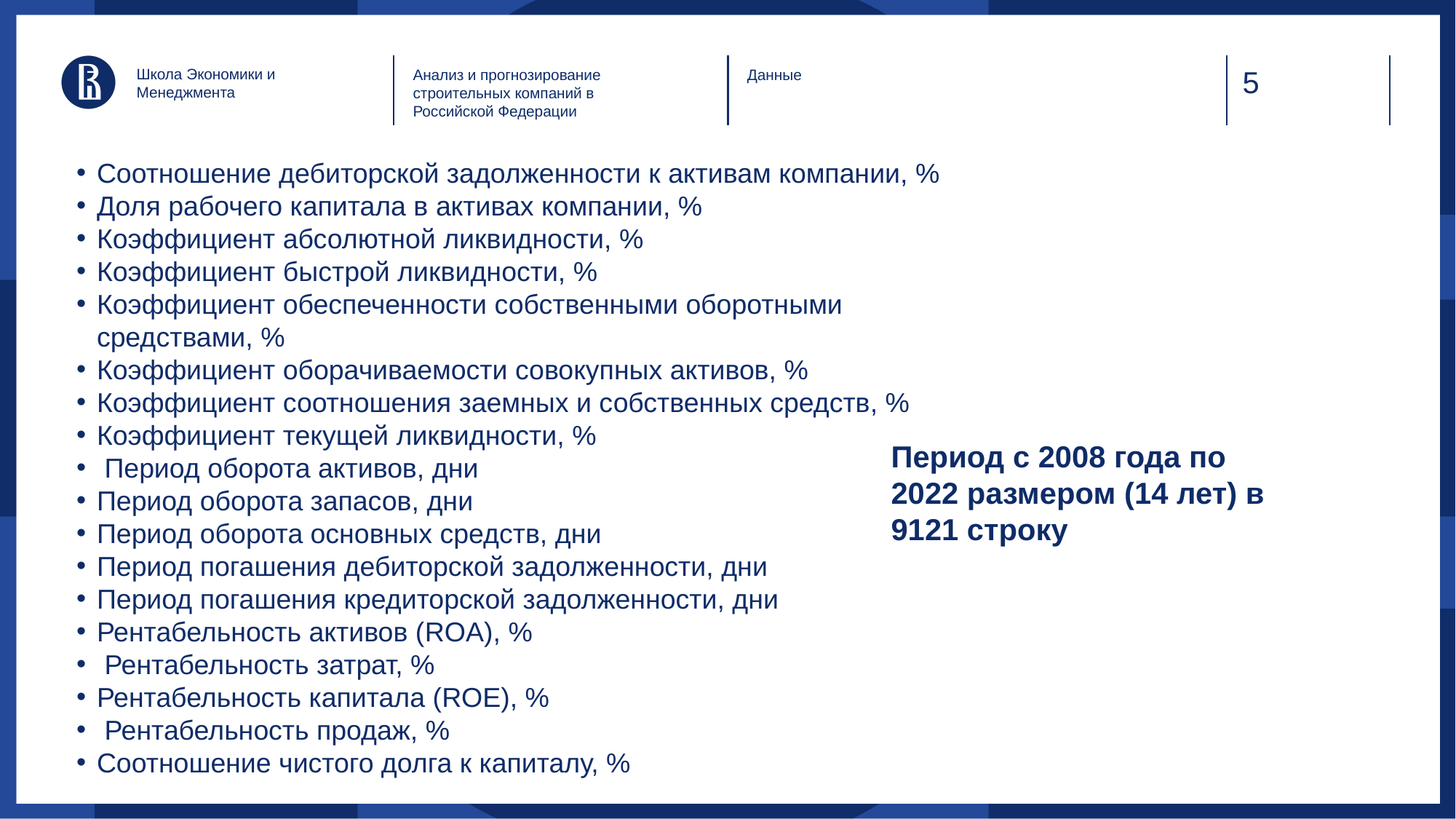

Школа Экономики и Менеджмента

Анализ и прогнозирование строительных компаний в Российской Федерации

Данные
Coотношение дебиторской задолженности к активам компании, %
Доля рабочего капитала в активах компании, %
Коэффициент абсолютной ликвидности, %
Коэффициент быстрой ликвидности, %
Коэффициент обеспеченности собственными оборотными средствами, %
Коэффициент оборачиваемости совокупных активов, %
Коэффициент соотношения заемных и собственных средств, %
Коэффициент текущей ликвидности, %
 Период оборота активов, дни
Период оборота запасов, дни
Период оборота основных средств, дни
Период погашения дебиторской задолженности, дни
Период погашения кредиторской задолженности, дни
Рентабельность активов (ROA), %
 Рентабельность затрат, %
Рентабельность капитала (ROE), %
 Рентабельность продаж, %
Соотношение чистого долга к капиталу, %

Период с 2008 года по 2022 размером (14 лет) в 9121 строку